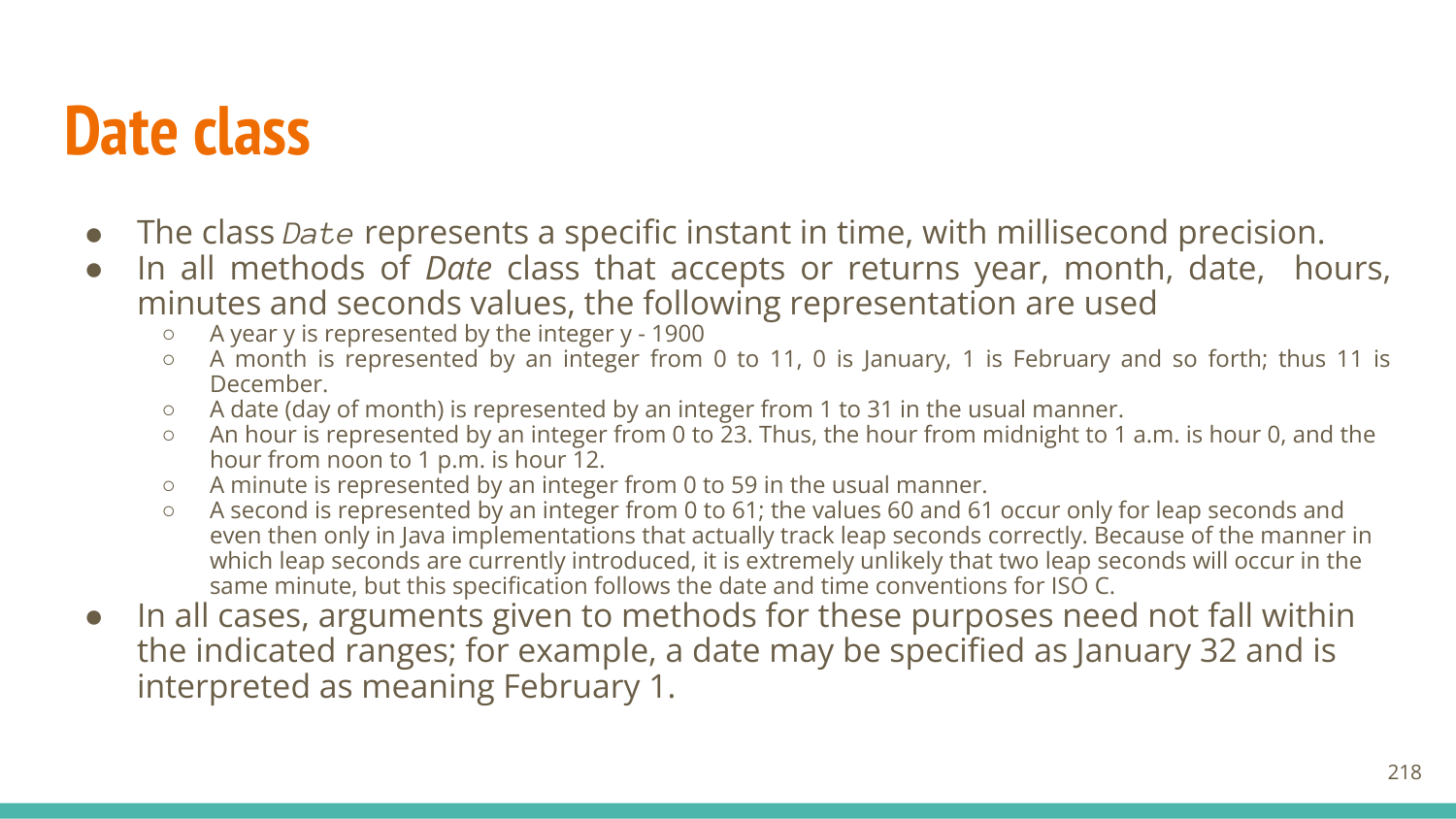

# Date class
The class Date represents a specific instant in time, with millisecond precision.
In all methods of Date class that accepts or returns year, month, date,  hours, minutes and seconds values, the following representation are used
A year y is represented by the integer y - 1900
A month is represented by an integer from 0 to 11, 0 is January, 1 is February and so forth; thus 11 is December.
A date (day of month) is represented by an integer from 1 to 31 in the usual manner.
An hour is represented by an integer from 0 to 23. Thus, the hour from midnight to 1 a.m. is hour 0, and the hour from noon to 1 p.m. is hour 12.
A minute is represented by an integer from 0 to 59 in the usual manner.
A second is represented by an integer from 0 to 61; the values 60 and 61 occur only for leap seconds and even then only in Java implementations that actually track leap seconds correctly. Because of the manner in which leap seconds are currently introduced, it is extremely unlikely that two leap seconds will occur in the same minute, but this specification follows the date and time conventions for ISO C.
In all cases, arguments given to methods for these purposes need not fall within the indicated ranges; for example, a date may be specified as January 32 and is interpreted as meaning February 1.
218